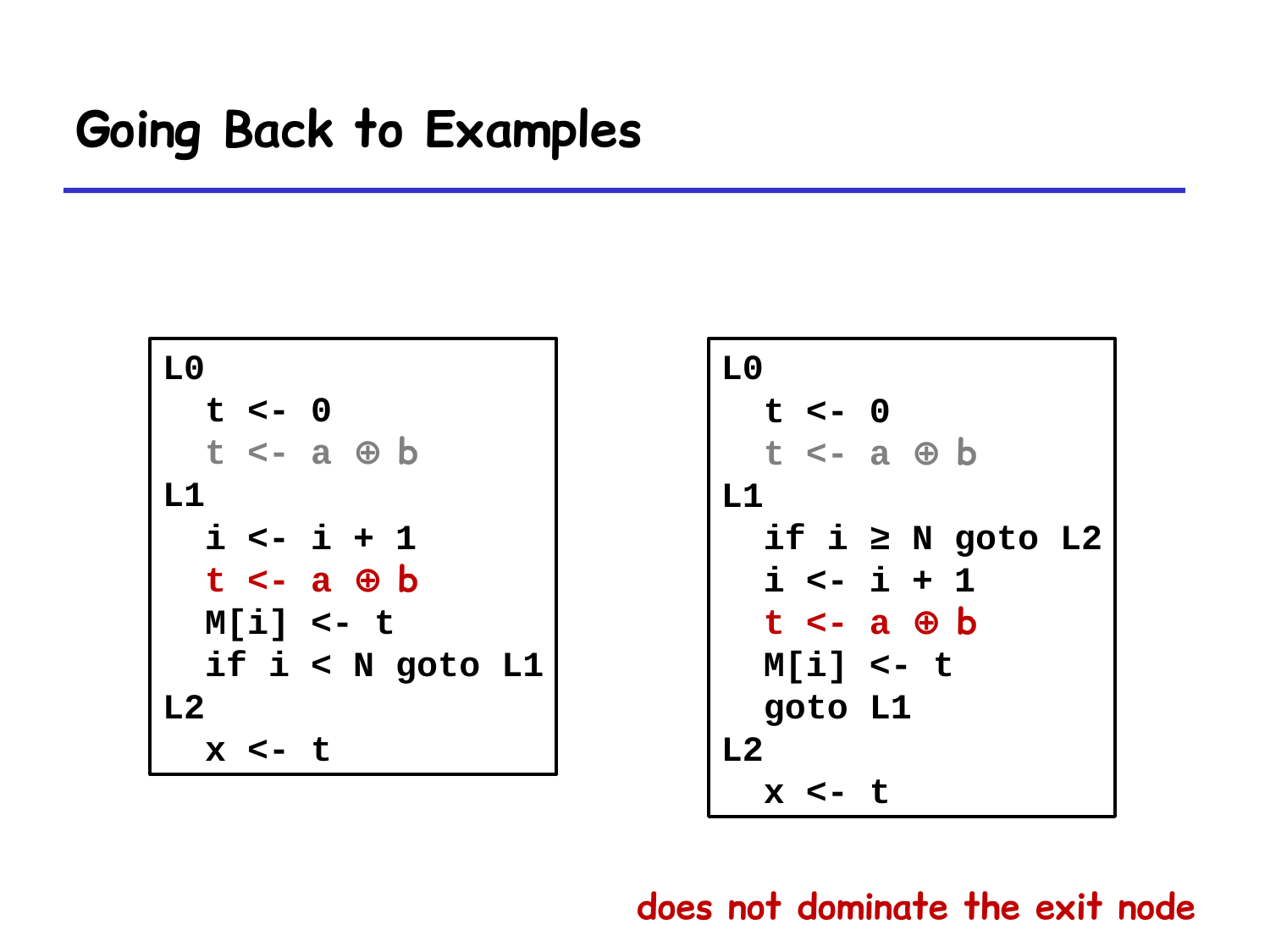

# Going Back to Examples

L0
  t <- 0
  t <- a ⊕ b
L1
  i <- i + 1
  t <- a ⊕ b
  M[i] <- t
  if i < N goto L1
L2
  x <- t
L0
  t <- 0
  t <- a ⊕ b
L1
  if i ≥ N goto L2
  i <- i + 1
  t <- a ⊕ b
  M[i] <- t
  goto L1
L2
  x <- t
29
does not dominate the exit node